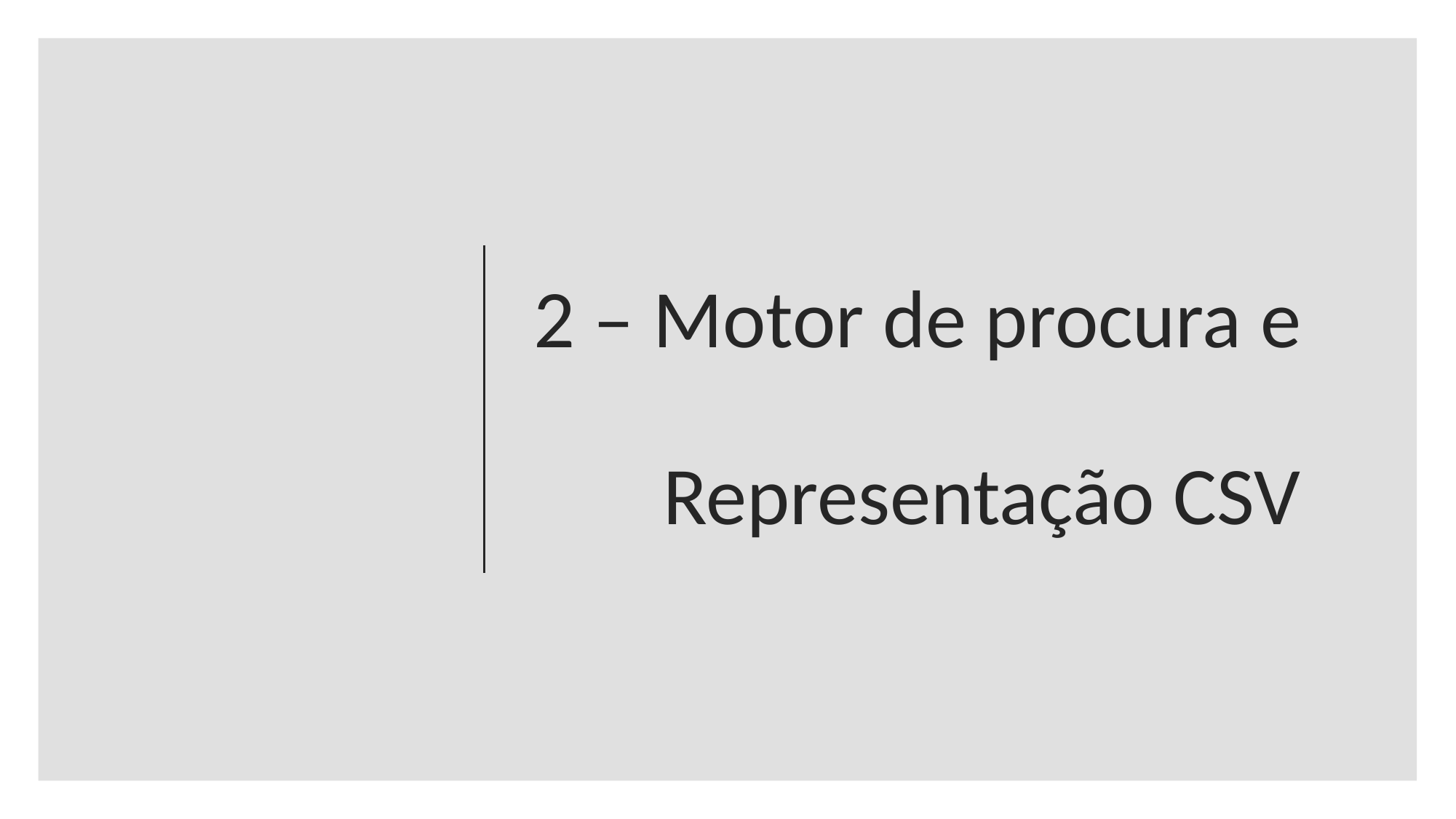

# 2 – Motor de procura e Representação CSV